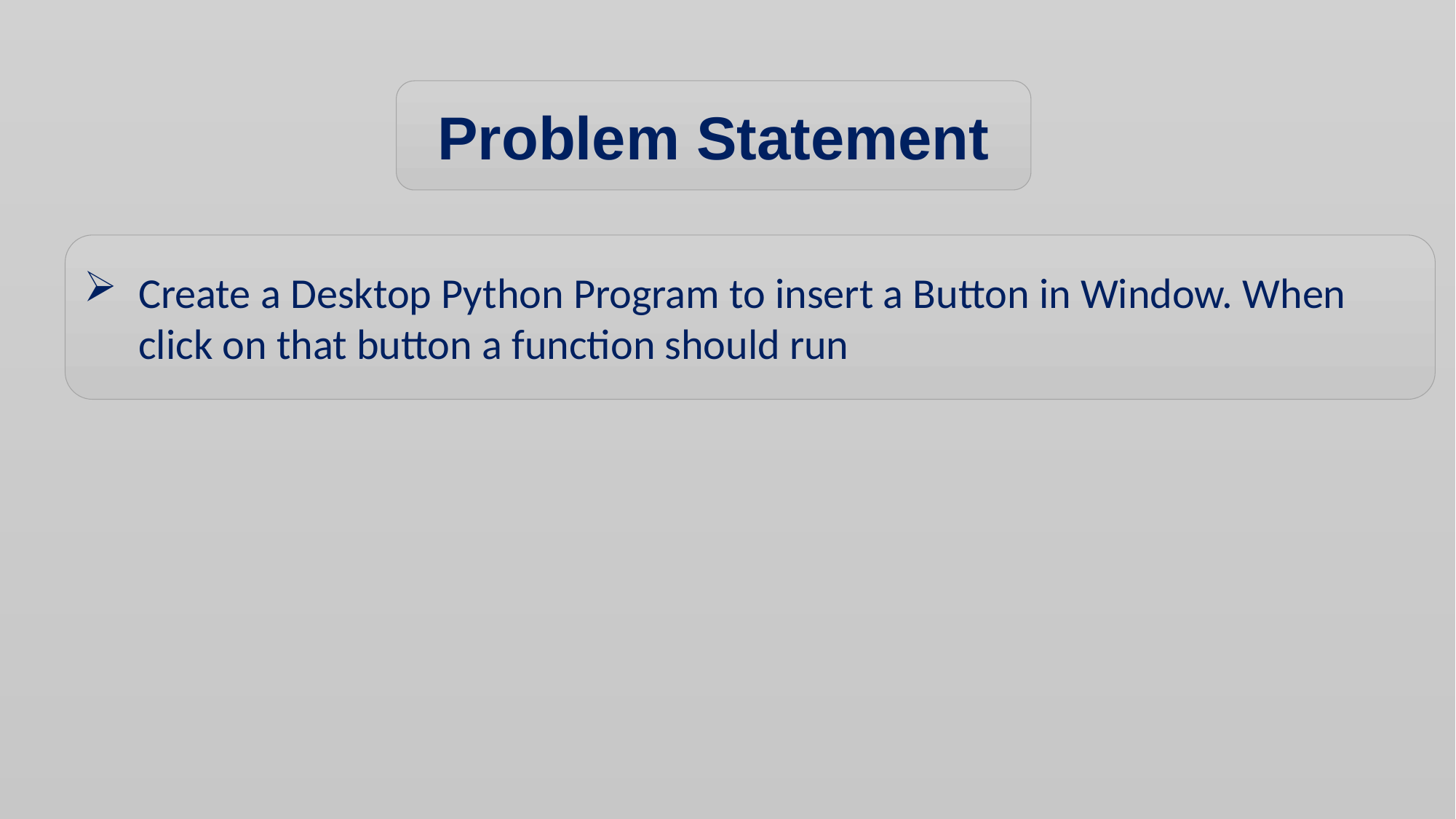

Problem Statement
Create a Desktop Python Program to insert a Button in Window. When click on that button a function should run